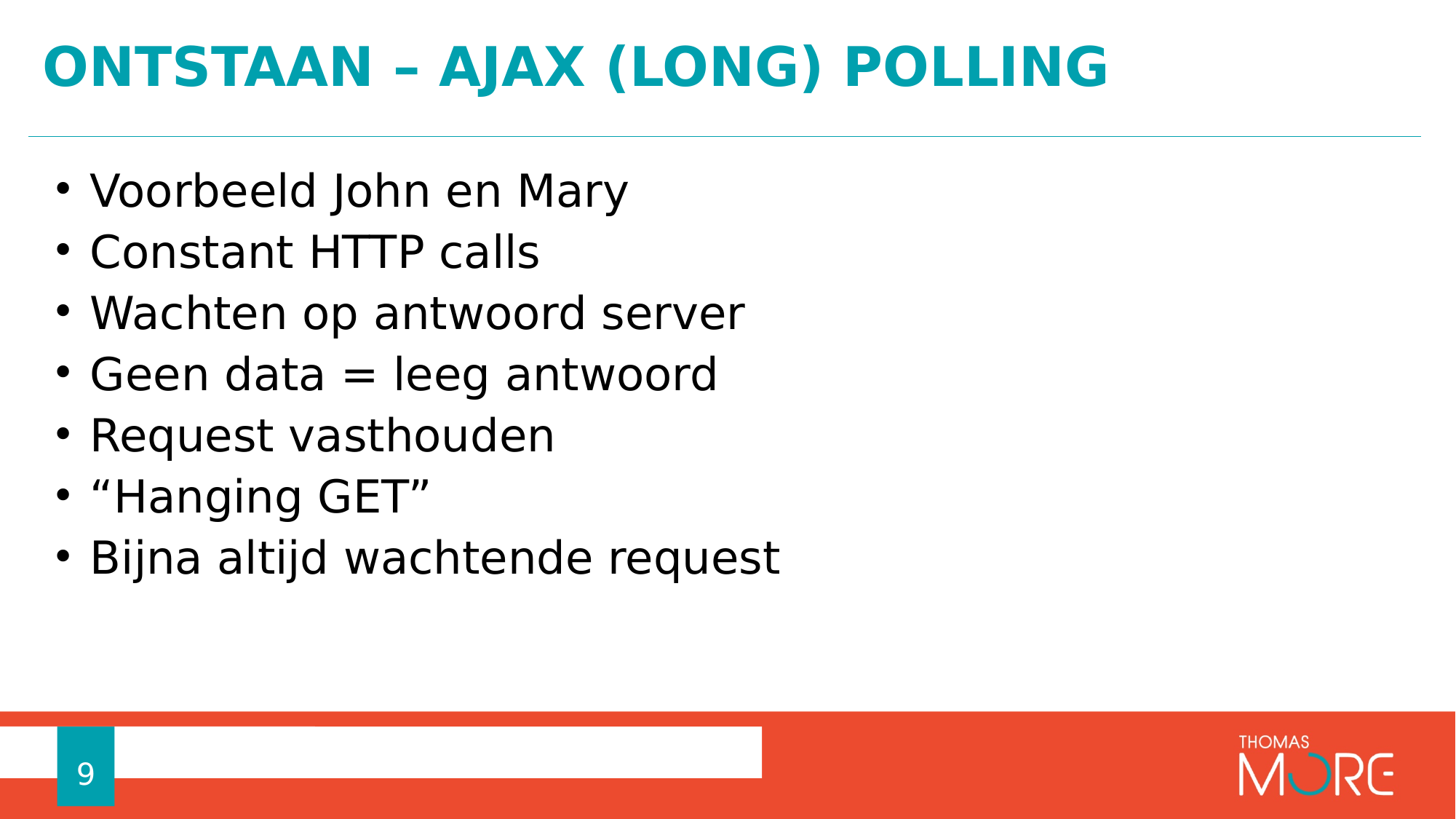

# Ontstaan – ajax (long) polling
Voorbeeld John en Mary
Constant HTTP calls
Wachten op antwoord server
Geen data = leeg antwoord
Request vasthouden
“Hanging GET”
Bijna altijd wachtende request
9